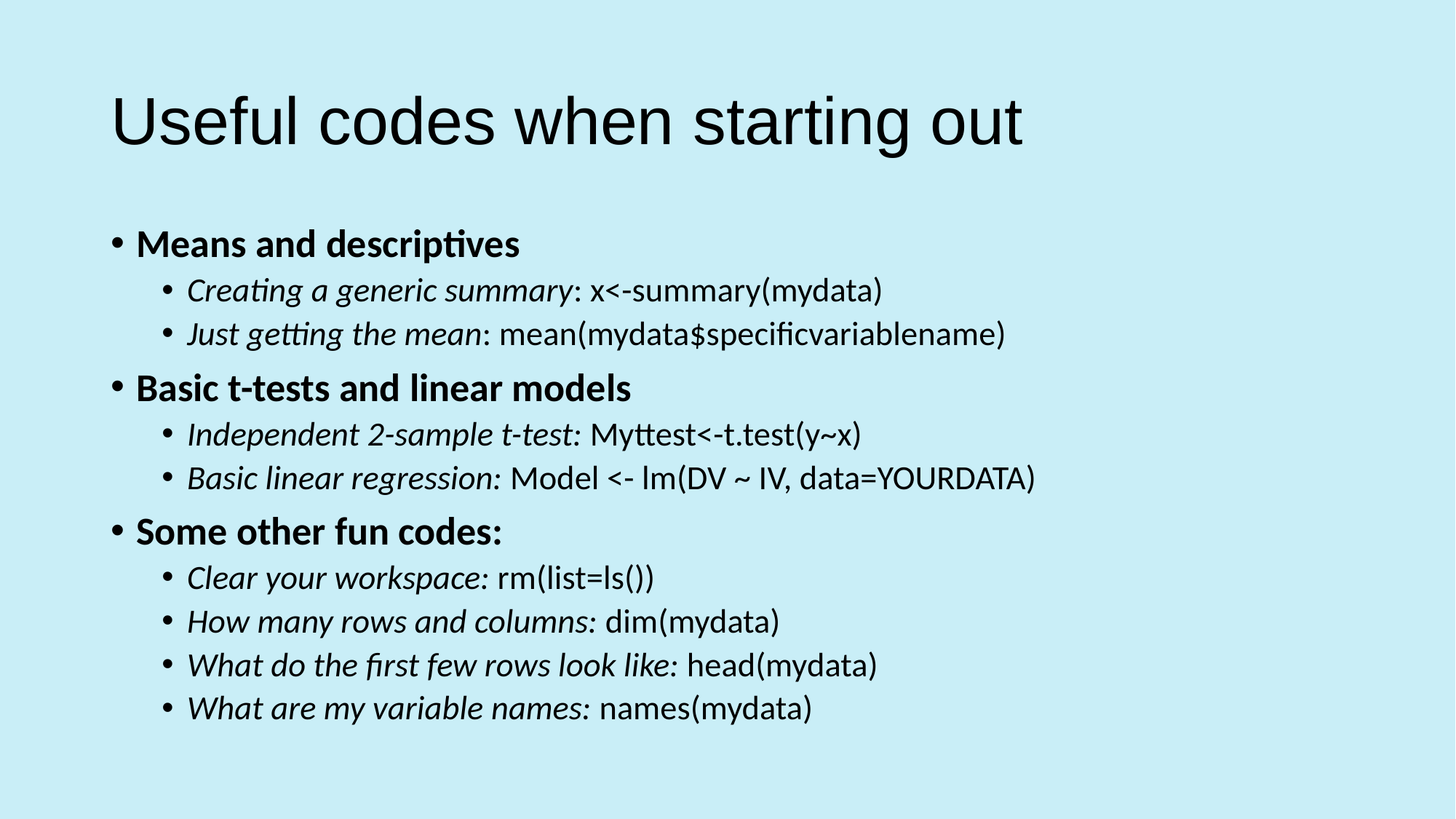

# Useful codes when starting out
Means and descriptives
Creating a generic summary: x<-summary(mydata)
Just getting the mean: mean(mydata$specificvariablename)
Basic t-tests and linear models
Independent 2-sample t-test: Myttest<-t.test(y~x)
Basic linear regression: Model <- lm(DV ~ IV, data=YOURDATA)
Some other fun codes:
Clear your workspace: rm(list=ls())
How many rows and columns: dim(mydata)
What do the first few rows look like: head(mydata)
What are my variable names: names(mydata)